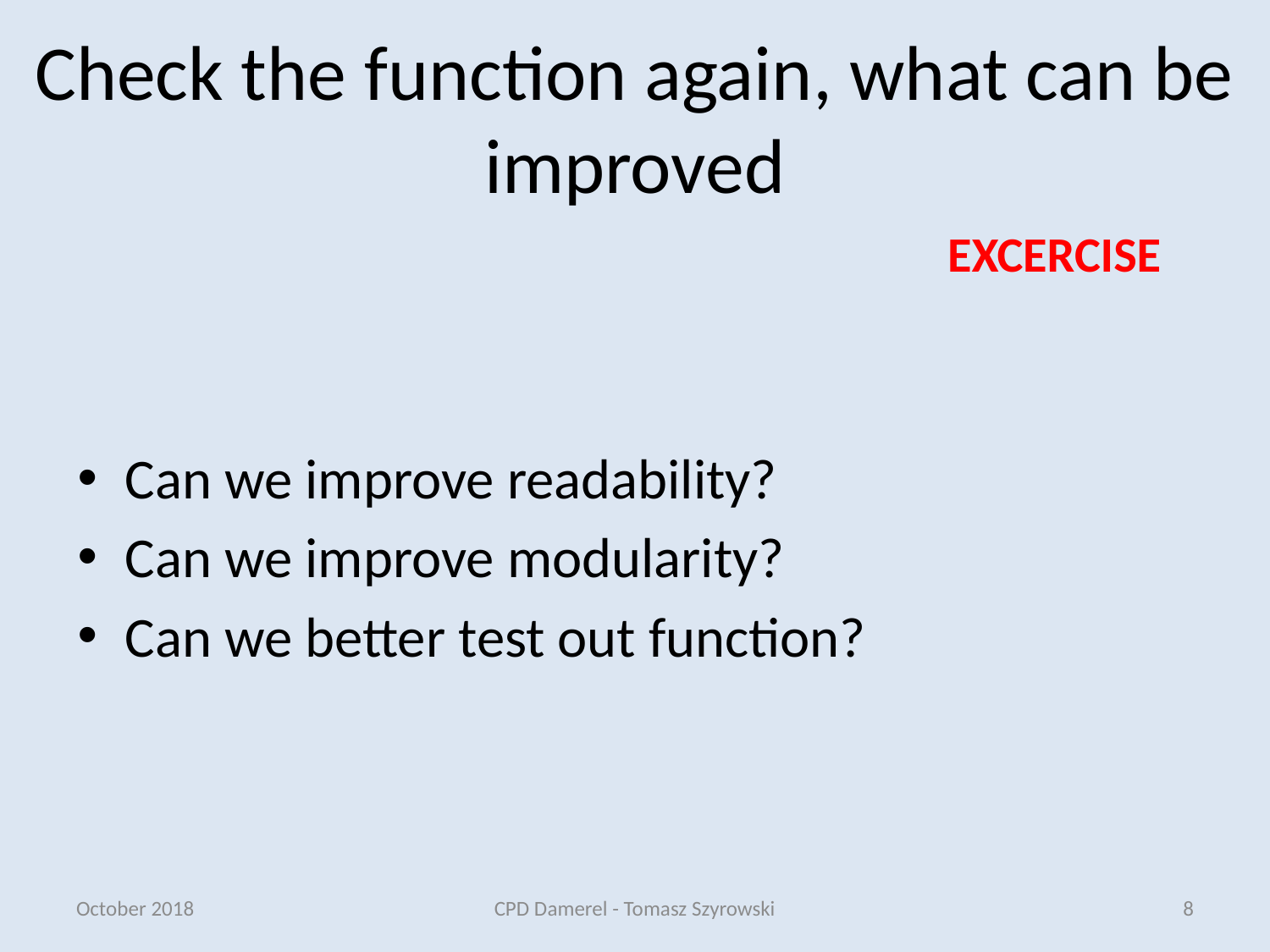

# Check the function again, what can be improved
EXCERCISE
Can we improve readability?
Can we improve modularity?
Can we better test out function?
October 2018
CPD Damerel - Tomasz Szyrowski
8